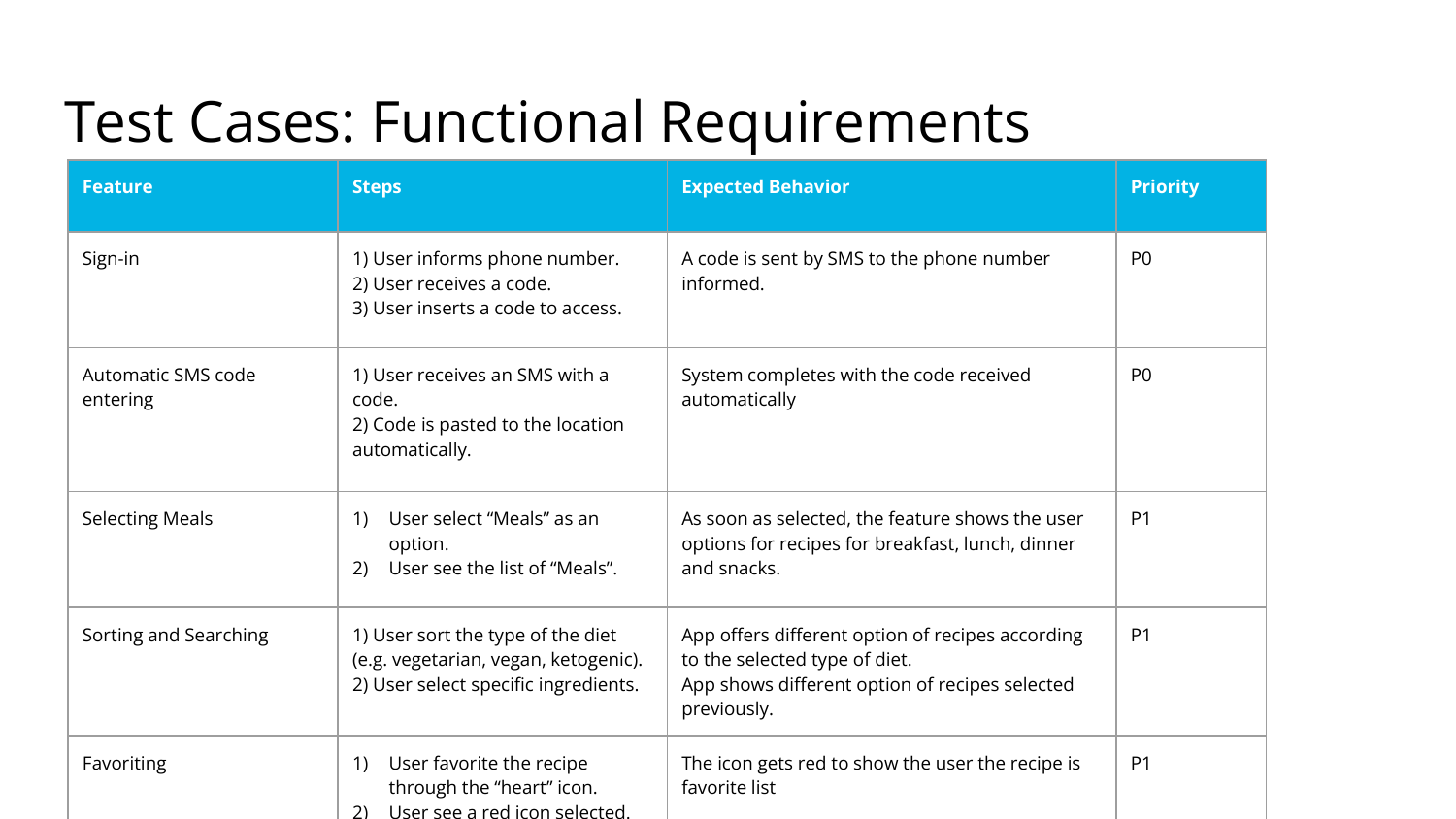

# Test Cases: Functional Requirements
| Feature | Steps | Expected Behavior | Priority |
| --- | --- | --- | --- |
| Sign-in | 1) User informs phone number. 2) User receives a code. 3) User inserts a code to access. | A code is sent by SMS to the phone number informed. | P0 |
| Automatic SMS code entering | 1) User receives an SMS with a code. 2) Code is pasted to the location automatically. | System completes with the code received automatically | P0 |
| Selecting Meals | User select “Meals” as an option. User see the list of “Meals”. | As soon as selected, the feature shows the user options for recipes for breakfast, lunch, dinner and snacks. | P1 |
| Sorting and Searching | 1) User sort the type of the diet (e.g. vegetarian, vegan, ketogenic). 2) User select specific ingredients. | App offers different option of recipes according to the selected type of diet. App shows different option of recipes selected previously. | P1 |
| Favoriting | User favorite the recipe through the “heart” icon. User see a red icon selected. | The icon gets red to show the user the recipe is favorite list | P1 |